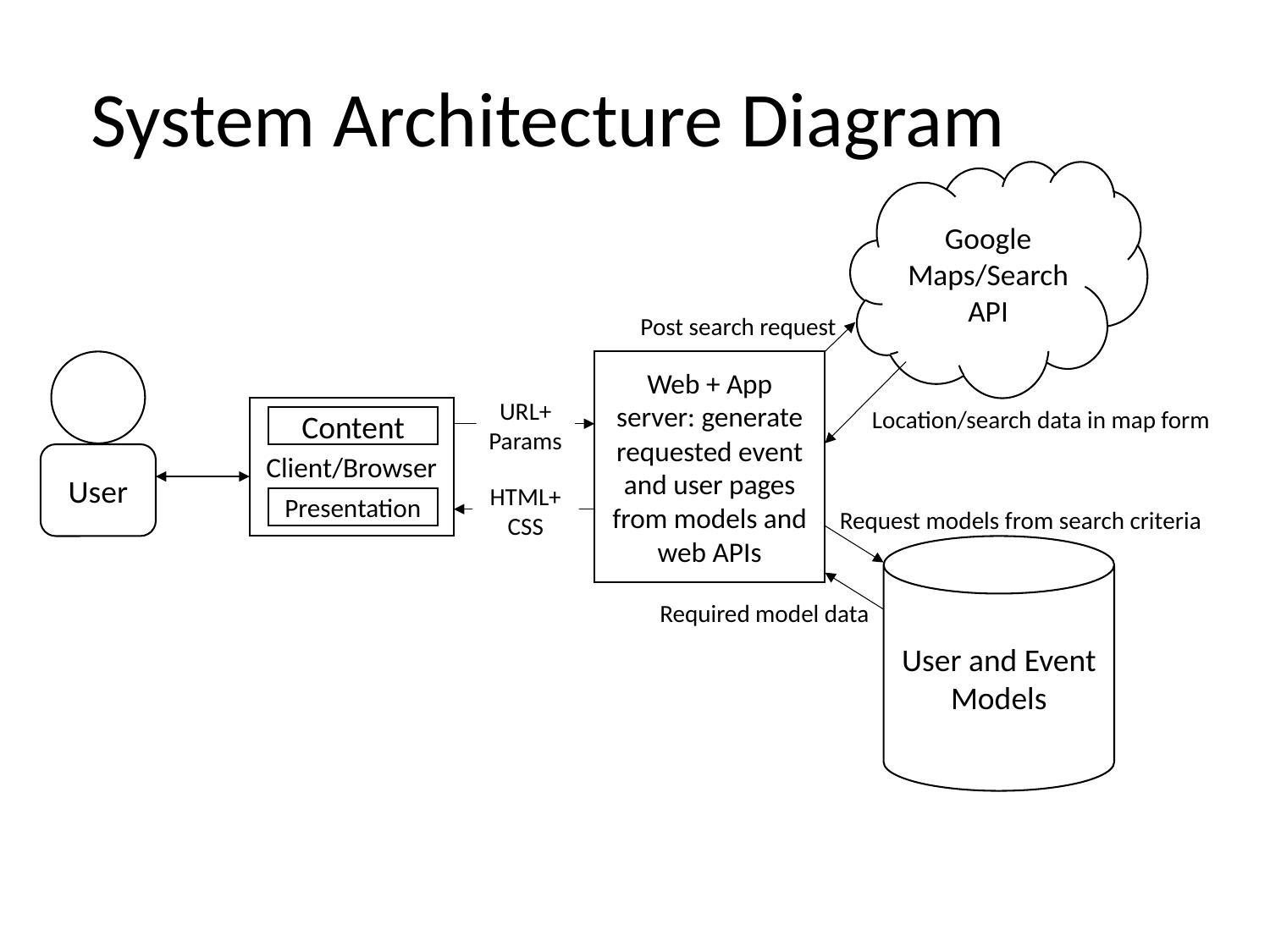

# System Architecture Diagram
Google Maps/Search API
Post search request
Web + App server: generate requested event and user pages from models and web APIs

URL+
Params
Client/Browser
Location/search data in map form
Content
User
HTML+CSS
Presentation
Request models from search criteria
User and Event Models
Required model data